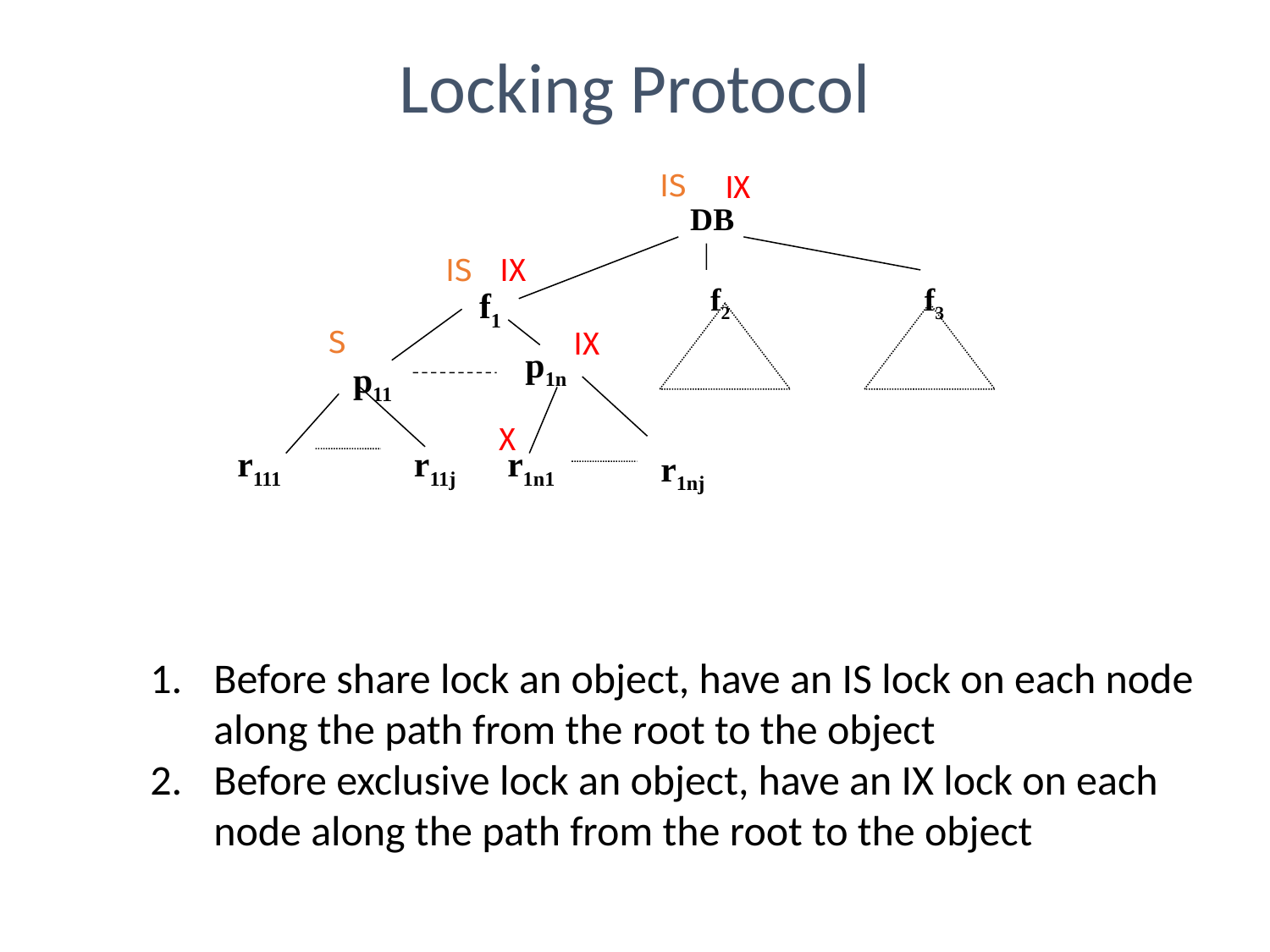

Locking Protocol
IS
IX
DB

f2
f3
f1

p1n
p11

r111
r11j
r1n1
r1nj

IS
IX
S
IX
X
Before share lock an object, have an IS lock on each node along the path from the root to the object
Before exclusive lock an object, have an IX lock on each node along the path from the root to the object